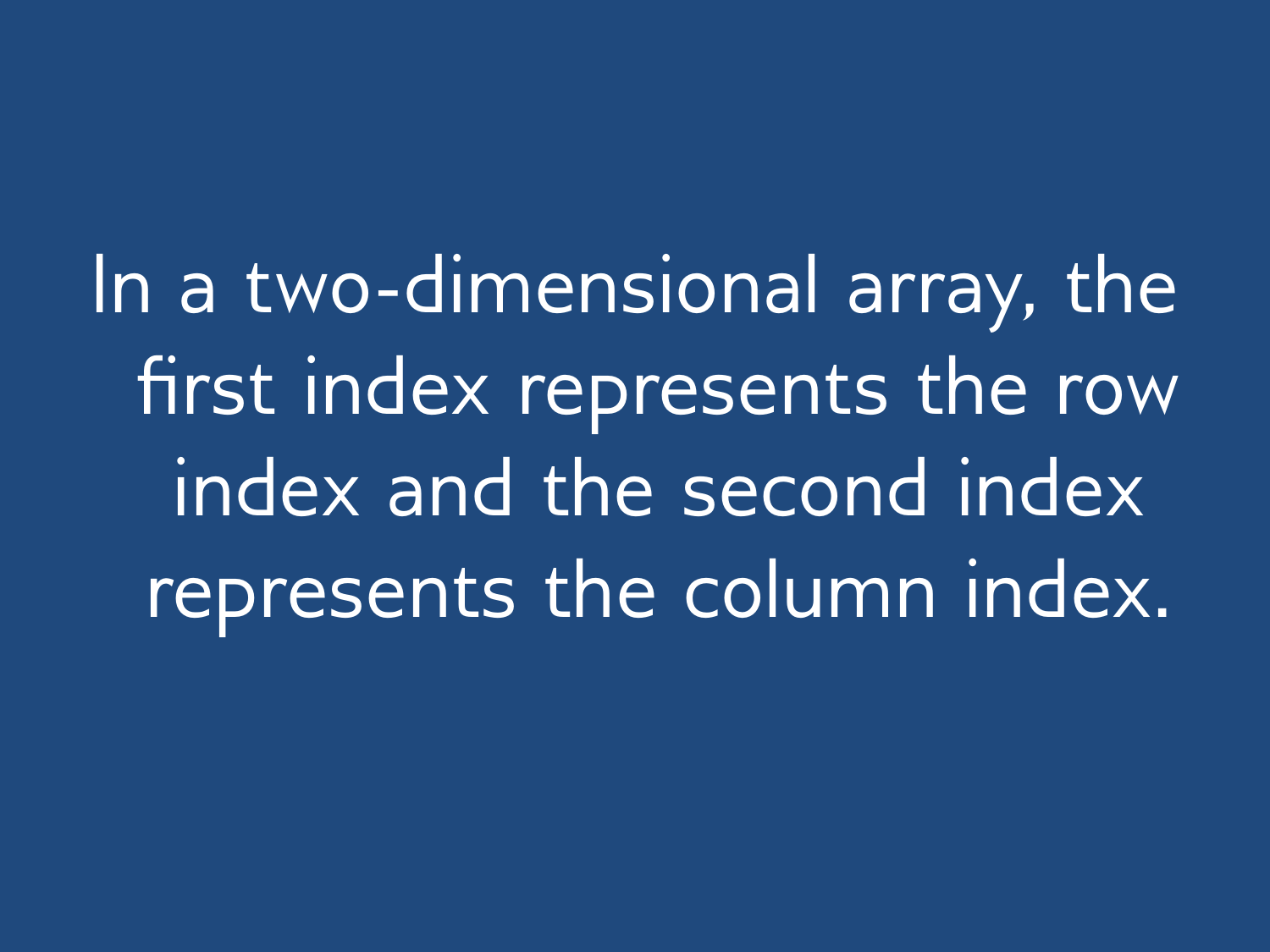

#
In a two-dimensional array, the first index represents the row index and the second index represents the column index.